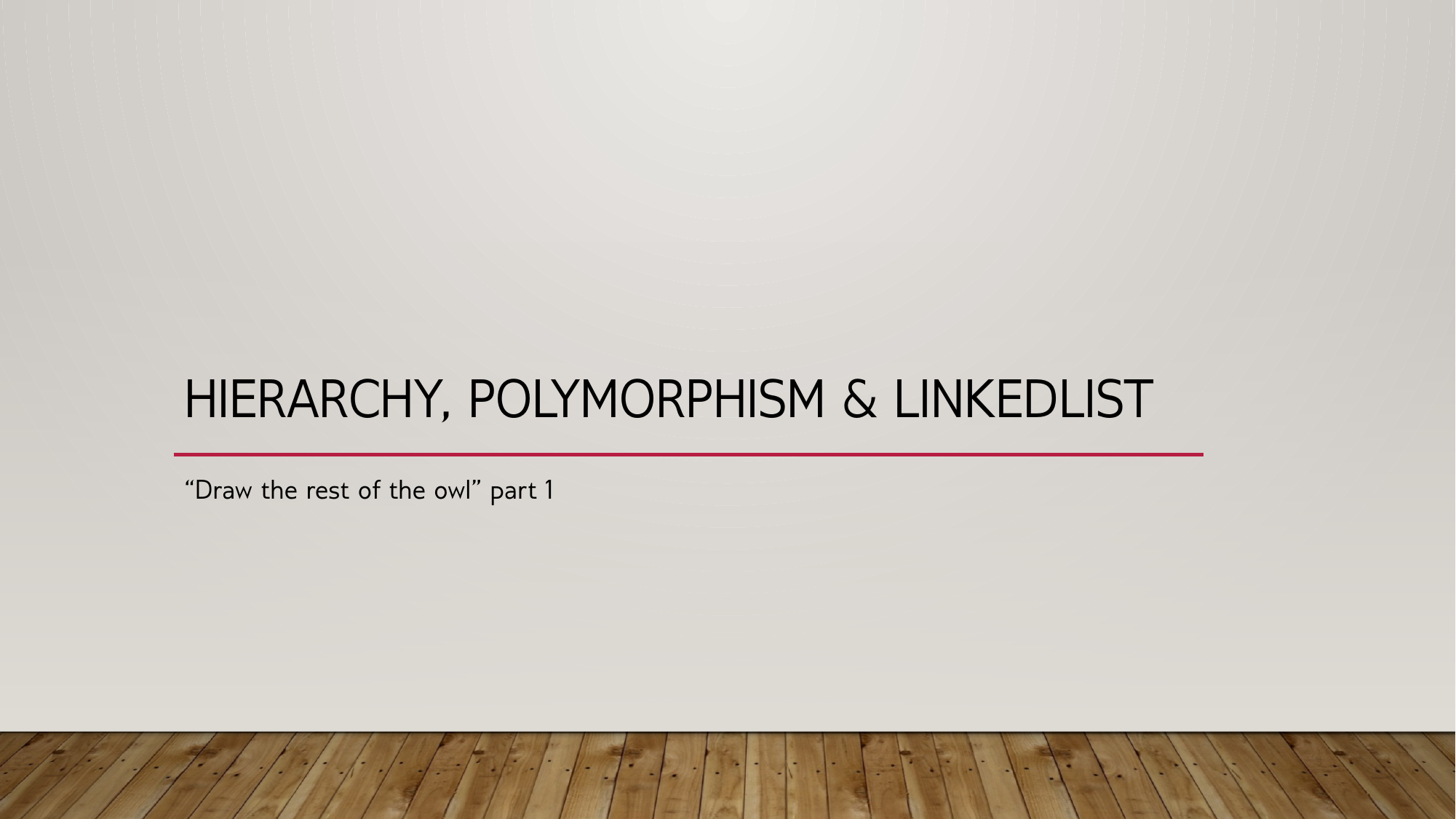

# Hierarchy, Polymorphism & LinkedList
“Draw the rest of the owl” part 1